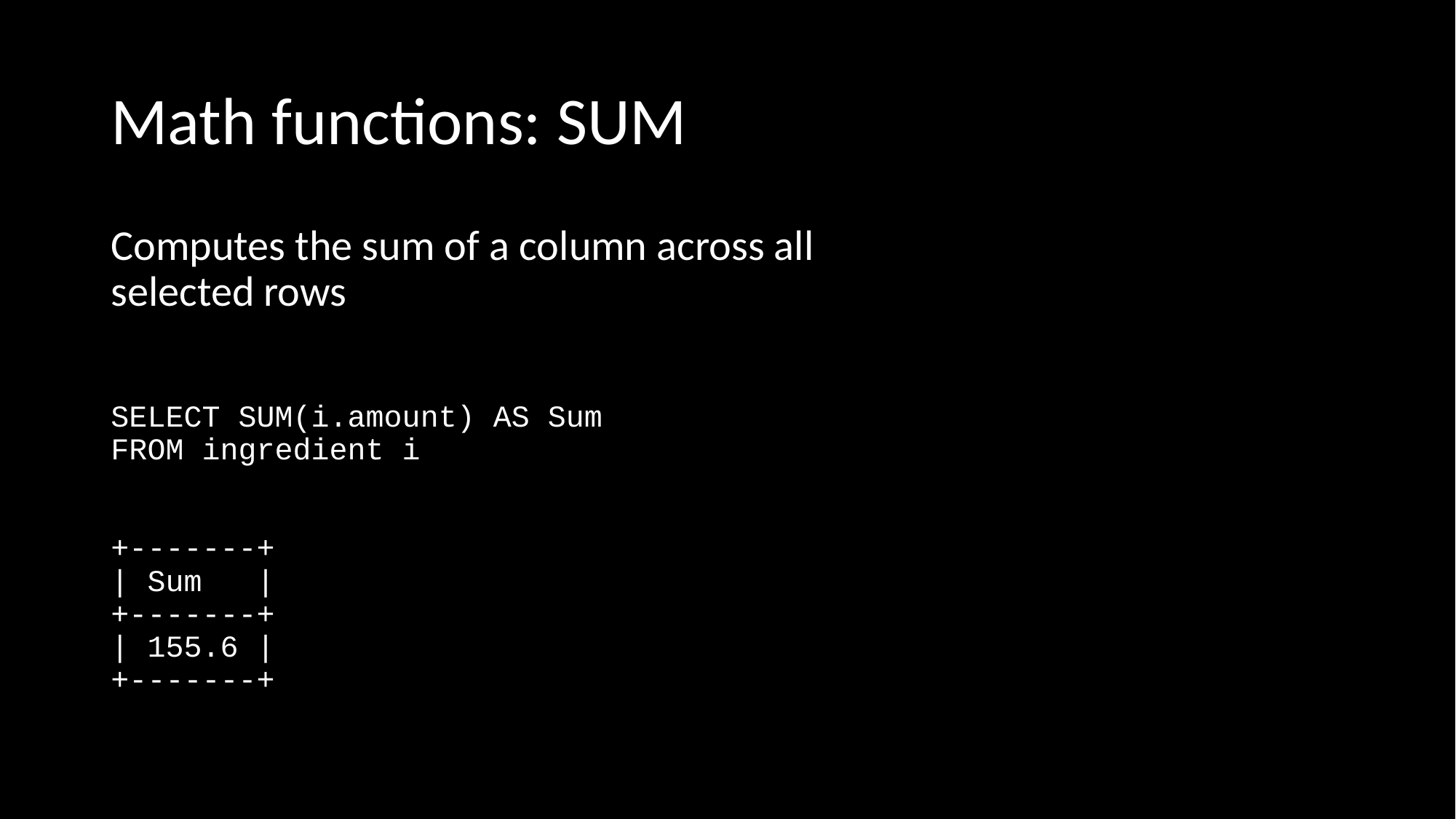

# Math functions: SUM
Computes the sum of a column across all selected rows
SELECT SUM(i.amount) AS Sum
FROM ingredient i

+-------+
| Sum   |
+-------+
| 155.6 |
+-------+